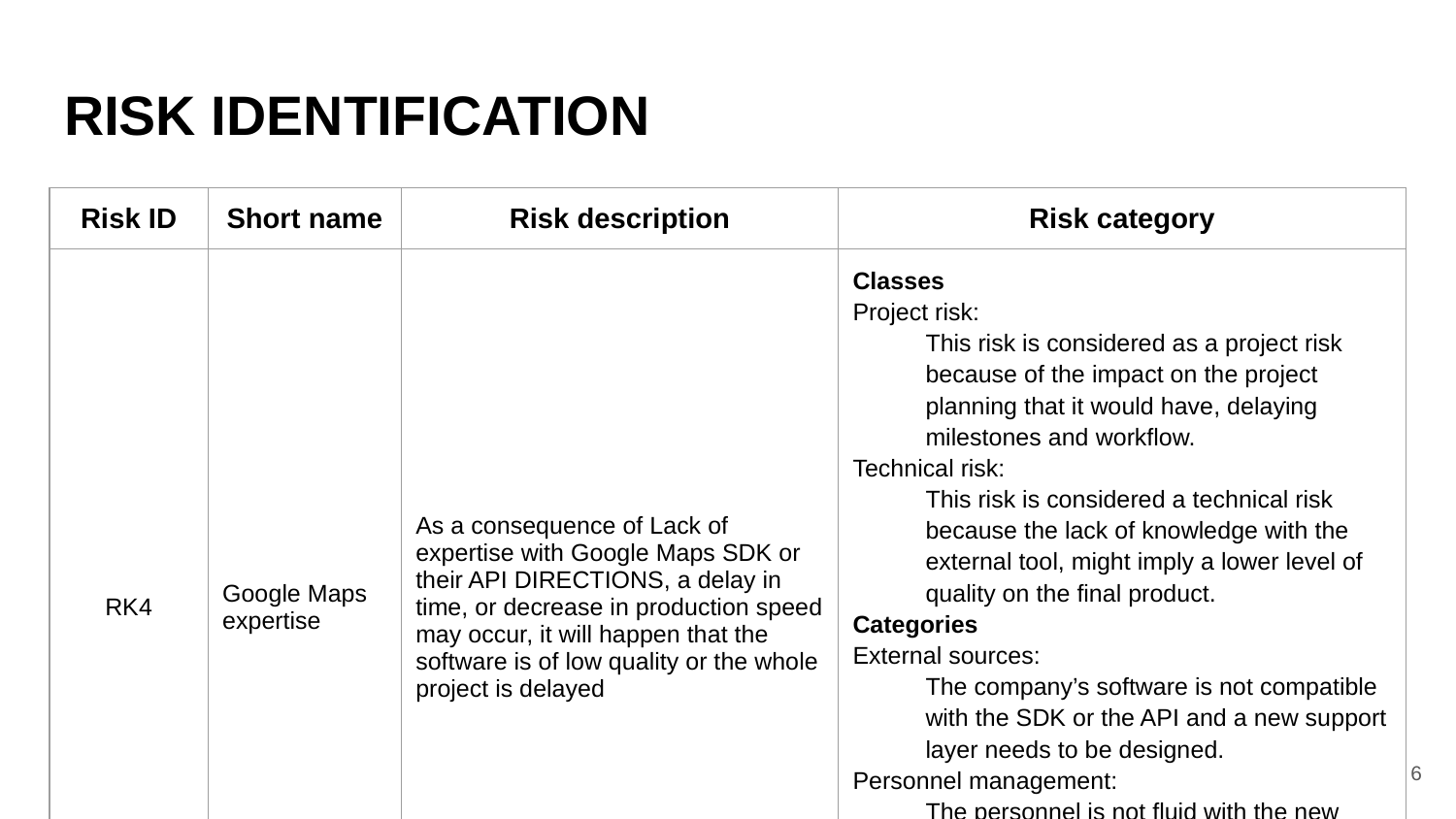

# RISK IDENTIFICATION
| Risk ID | Short name | Risk description | Risk category |
| --- | --- | --- | --- |
| RK4 | Google Maps expertise | As a consequence of Lack of expertise with Google Maps SDK or their API DIRECTIONS, a delay in time, or decrease in production speed may occur, it will happen that the software is of low quality or the whole project is delayed | Classes Project risk: This risk is considered as a project risk because of the impact on the project planning that it would have, delaying milestones and workflow. Technical risk: This risk is considered a technical risk because the lack of knowledge with the external tool, might imply a lower level of quality on the final product. Categories External sources: The company’s software is not compatible with the SDK or the API and a new support layer needs to be designed. Personnel management: The personnel is not fluid with the new tools and becomes demotivated with the development due to failure. |
6